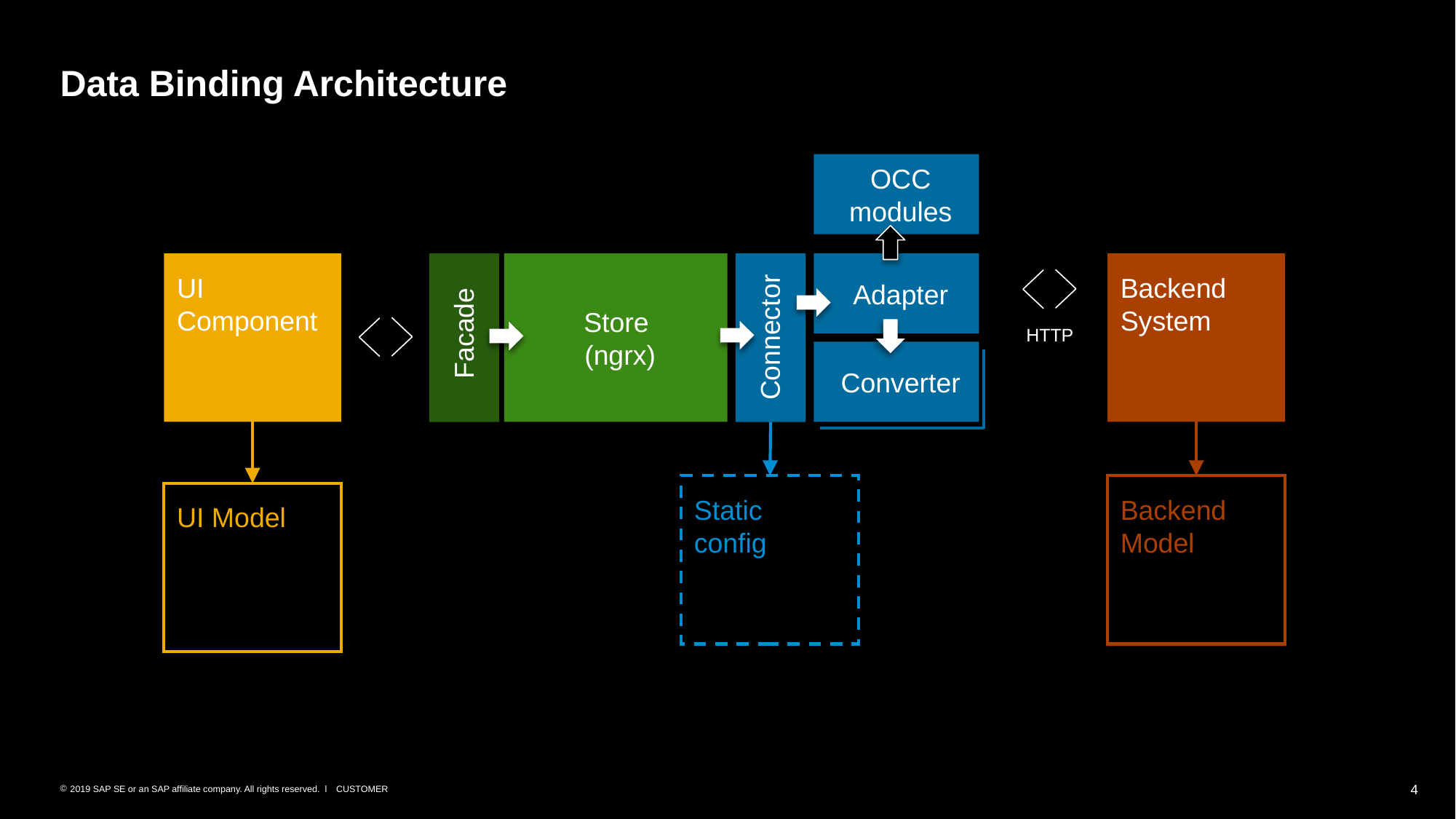

# Data Binding Architecture
OCC modules

Backend System
UI
Component
Store
(ngrx)
Adapter
HTTP

Connector
Facade

Converter
Static config
Backend Model
UI Model